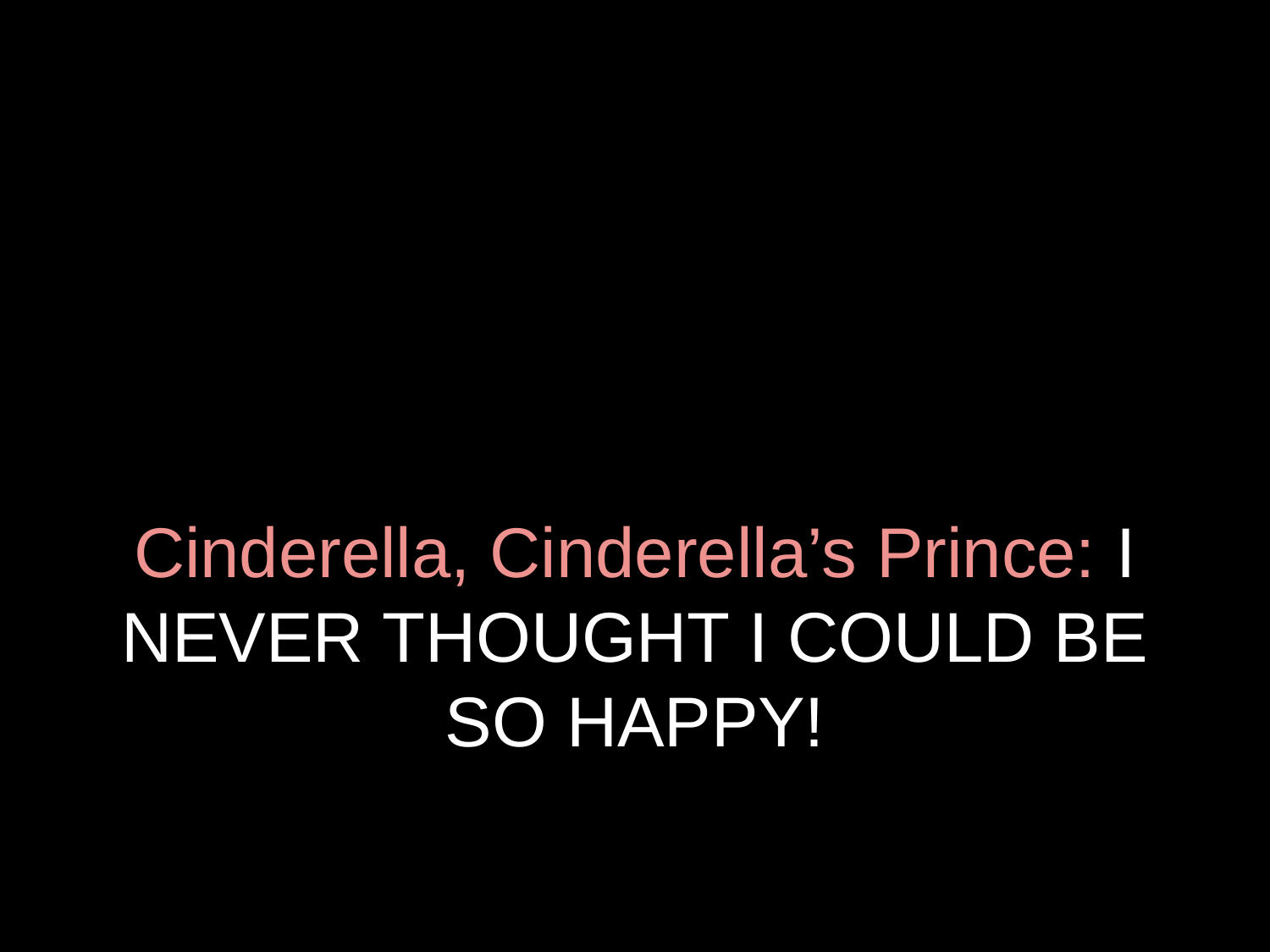

# Cinderella, Cinderella’s Prince: I NEVER THOUGHT I COULD BE SO HAPPY!